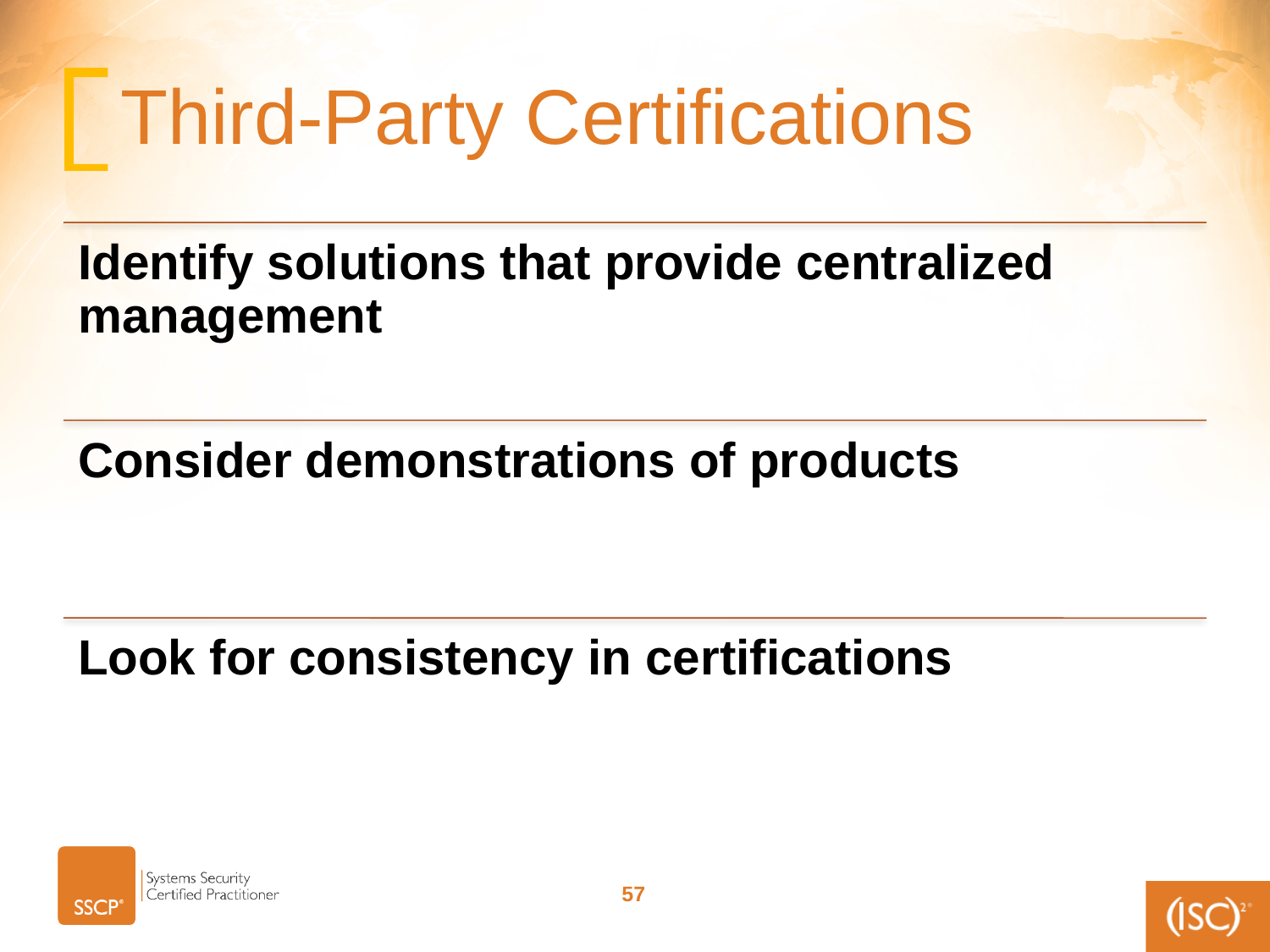

# Third-Party Certifications
Identify solutions that provide centralized management
Consider demonstrations of products
Look for consistency in certifications